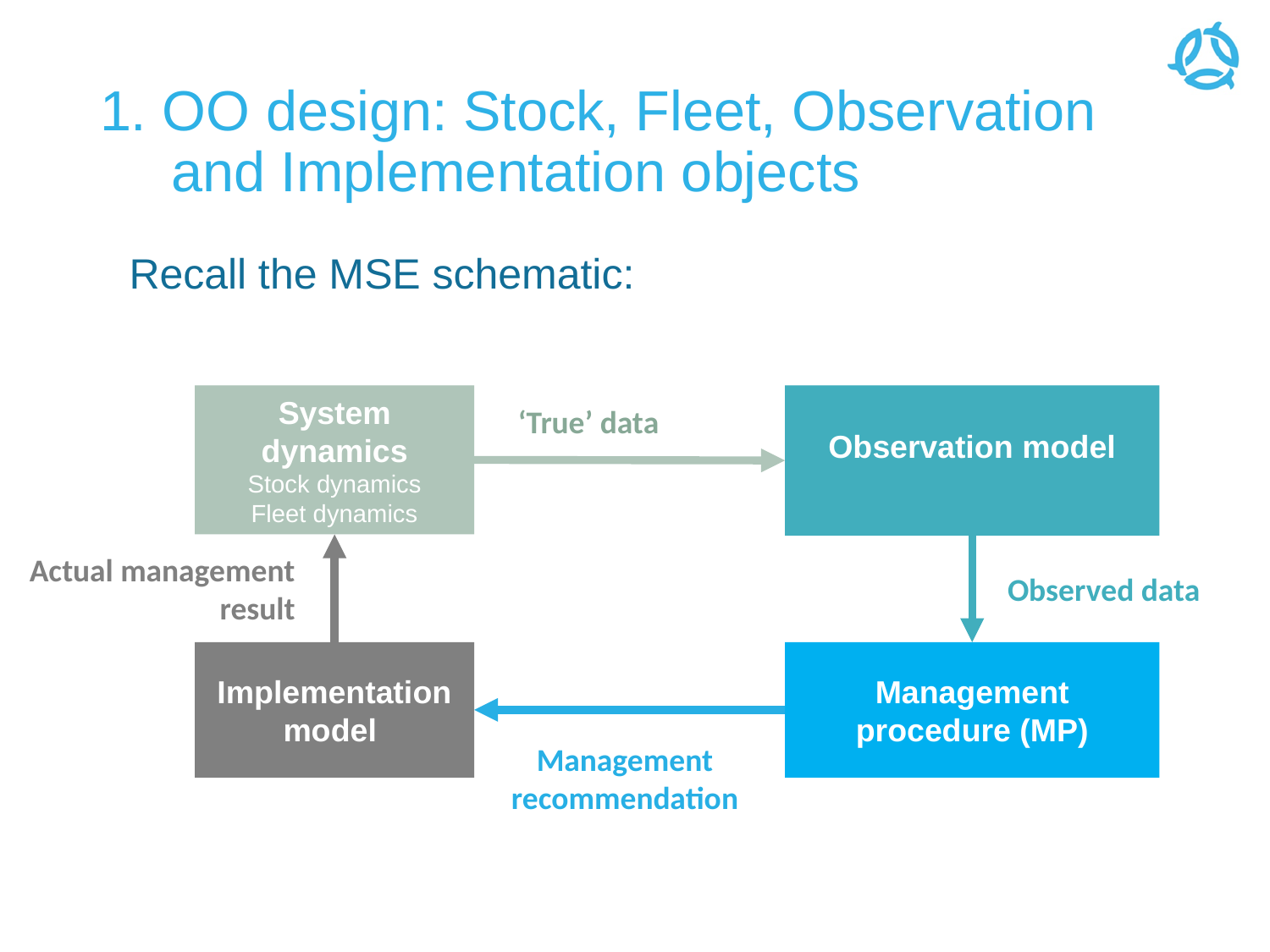

# 1. OO design: Stock, Fleet, Observation and Implementation objects
Recall the MSE schematic:

System dynamics
Stock dynamics
Fleet dynamics
Observation model

‘True’ data
Actual management result
Observed data
Implementation model
Management procedure (MP)
Management recommendation